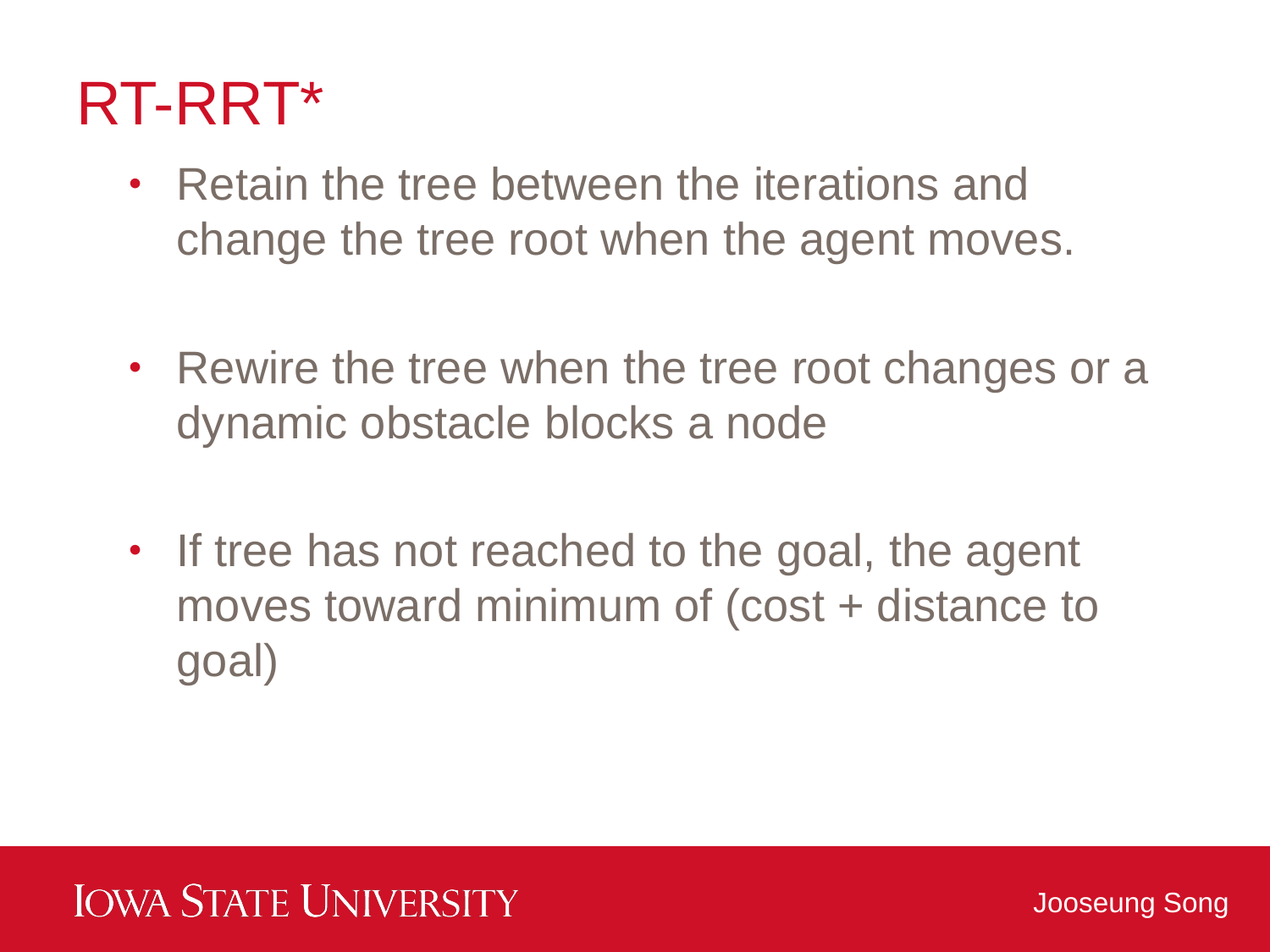

# RT-RRT*
Retain the tree between the iterations and change the tree root when the agent moves.

Rewire the tree when the tree root changes or a dynamic obstacle blocks a node

If tree has not reached to the goal, the agent moves toward minimum of (cost + distance to goal)